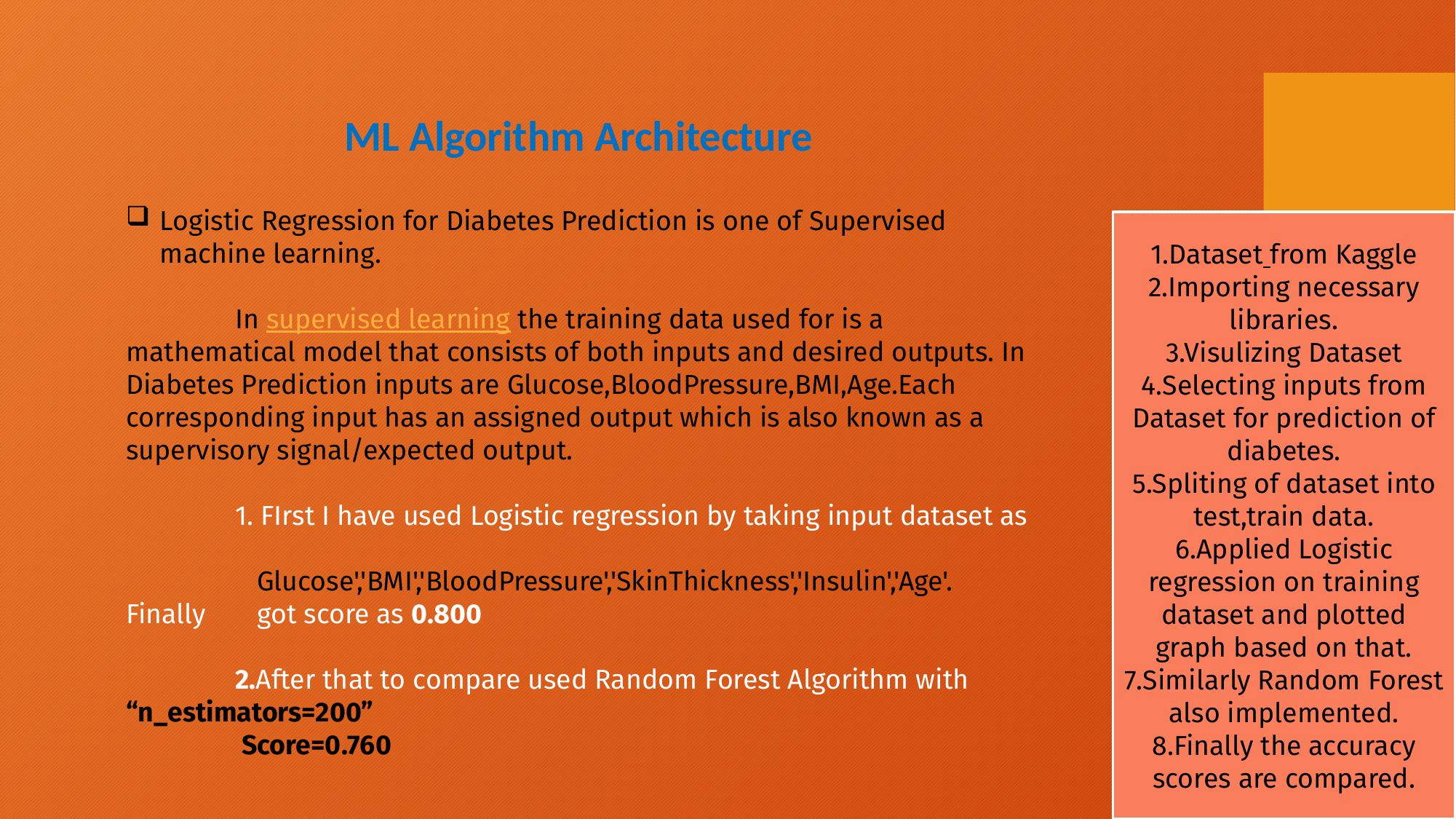

ML Algorithm Architecture

Logistic Regression for Diabetes Prediction is one of Supervised machine learning.

	In supervised learning the training data used for is a mathematical model that consists of both inputs and desired outputs. In Diabetes Prediction inputs are Glucose,BloodPressure,BMI,Age.Each corresponding input has an assigned output which is also known as a supervisory signal/expected output.

	1. FIrst I have used Logistic regression by taking input dataset as
	   Glucose','BMI','BloodPressure','SkinThickness','Insulin','Age'. Finally  	   got score as 0.800

	2.After that to compare used Random Forest Algorithm with 	“n_estimators=200”
	 Score=0.760
1.Dataset from Kaggle
2.Importing necessary libraries.
3.Visulizing Dataset
4.Selecting inputs from Dataset for prediction of diabetes.
5.Spliting of dataset into test,train data.
6.Applied Logistic regression on training dataset and plotted graph based on that.
7.Similarly Random Forest also implemented.
8.Finally the accuracy scores are compared.